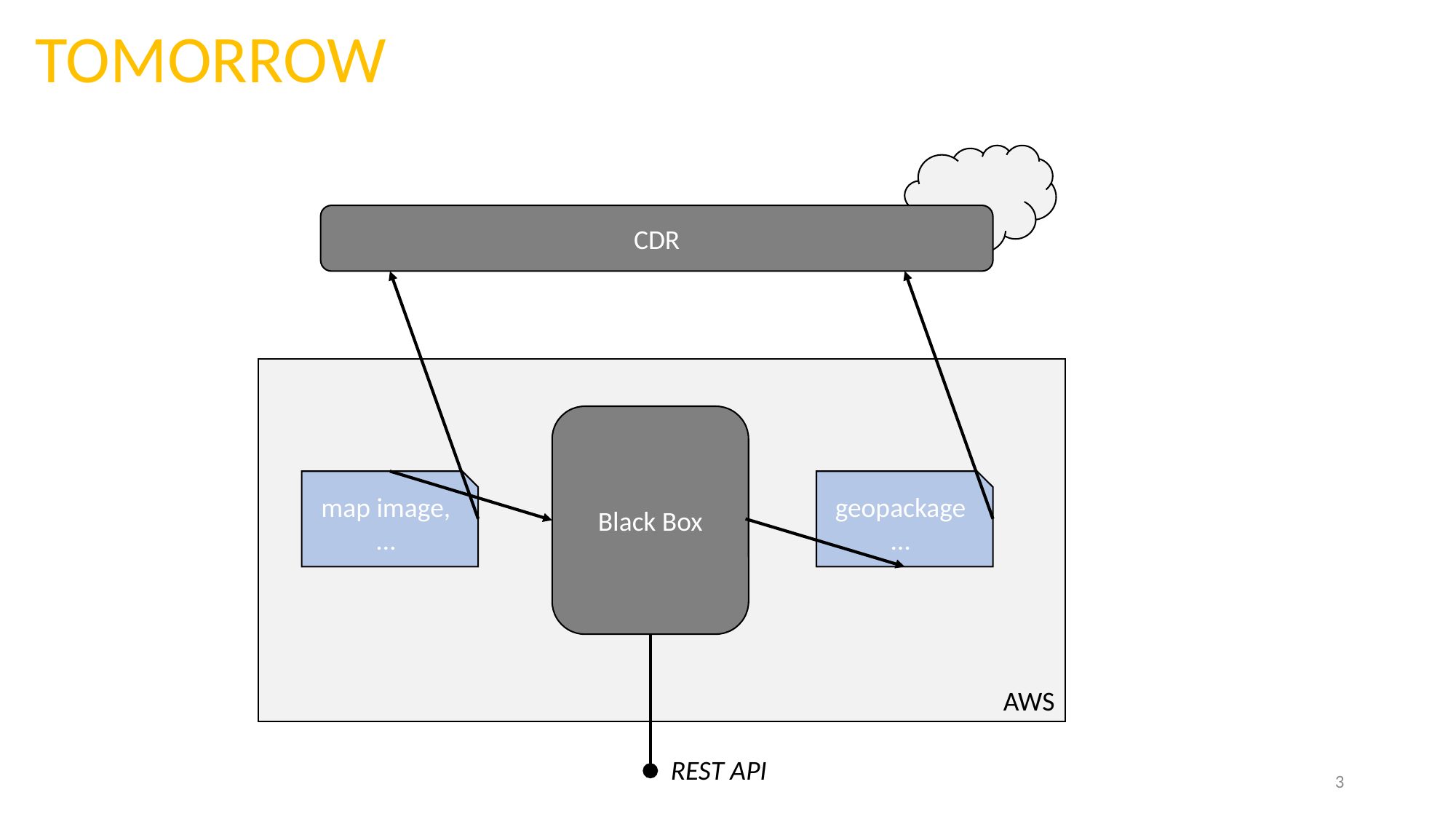

TOMORROW

CDR
AWS
Black Box
map image,
…
geopackage …
REST API
3